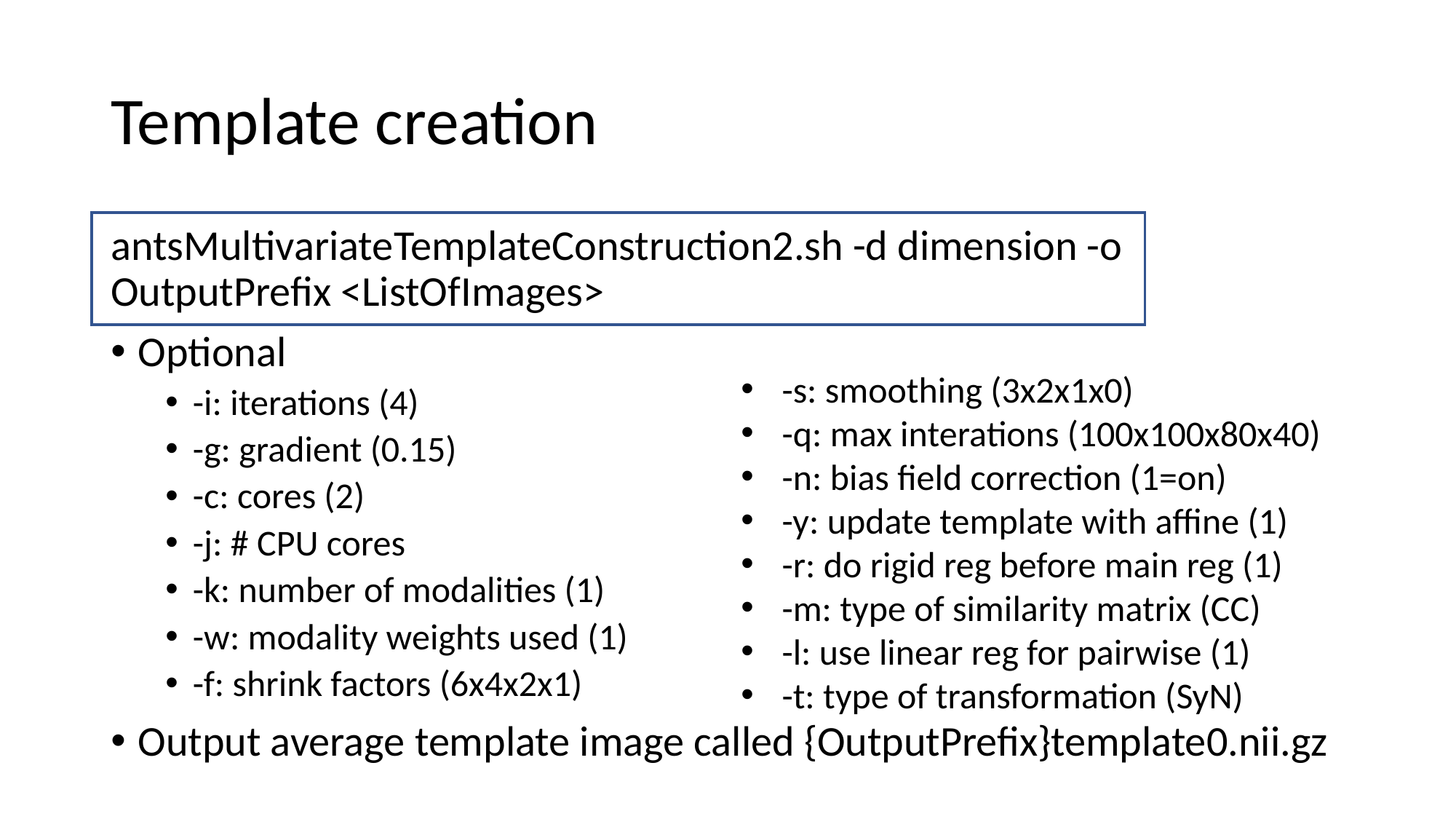

# Template creation

antsMultivariateTemplateConstruction2.sh -d dimension -o OutputPrefix <ListOfImages>
Optional
-i: iterations (4)
-g: gradient (0.15)
-c: cores (2)
-j: # CPU cores
-k: number of modalities (1)
-w: modality weights used (1)
-f: shrink factors (6x4x2x1)
Output average template image called {OutputPrefix}template0.nii.gz

-s: smoothing (3x2x1x0)
-q: max interations (100x100x80x40)
-n: bias field correction (1=on)
-y: update template with affine (1)
-r: do rigid reg before main reg (1)
-m: type of similarity matrix (CC)
-l: use linear reg for pairwise (1)
-t: type of transformation (SyN)